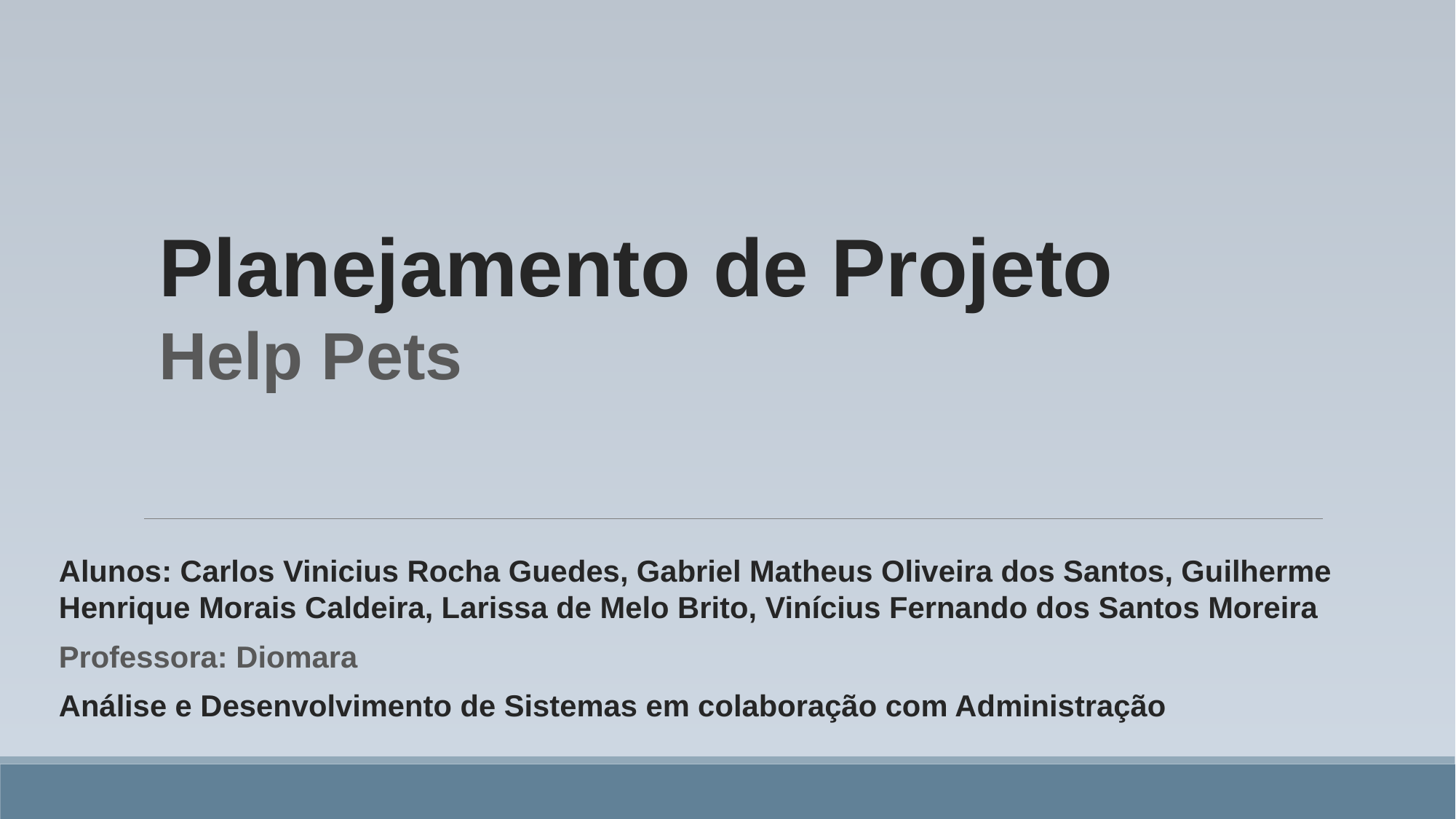

Planejamento de Projeto
Help Pets
Alunos: Carlos Vinicius Rocha Guedes, Gabriel Matheus Oliveira dos Santos, Guilherme Henrique Morais Caldeira, Larissa de Melo Brito, Vinícius Fernando dos Santos Moreira

Professora: Diomara

Análise e Desenvolvimento de Sistemas em colaboração com Administração